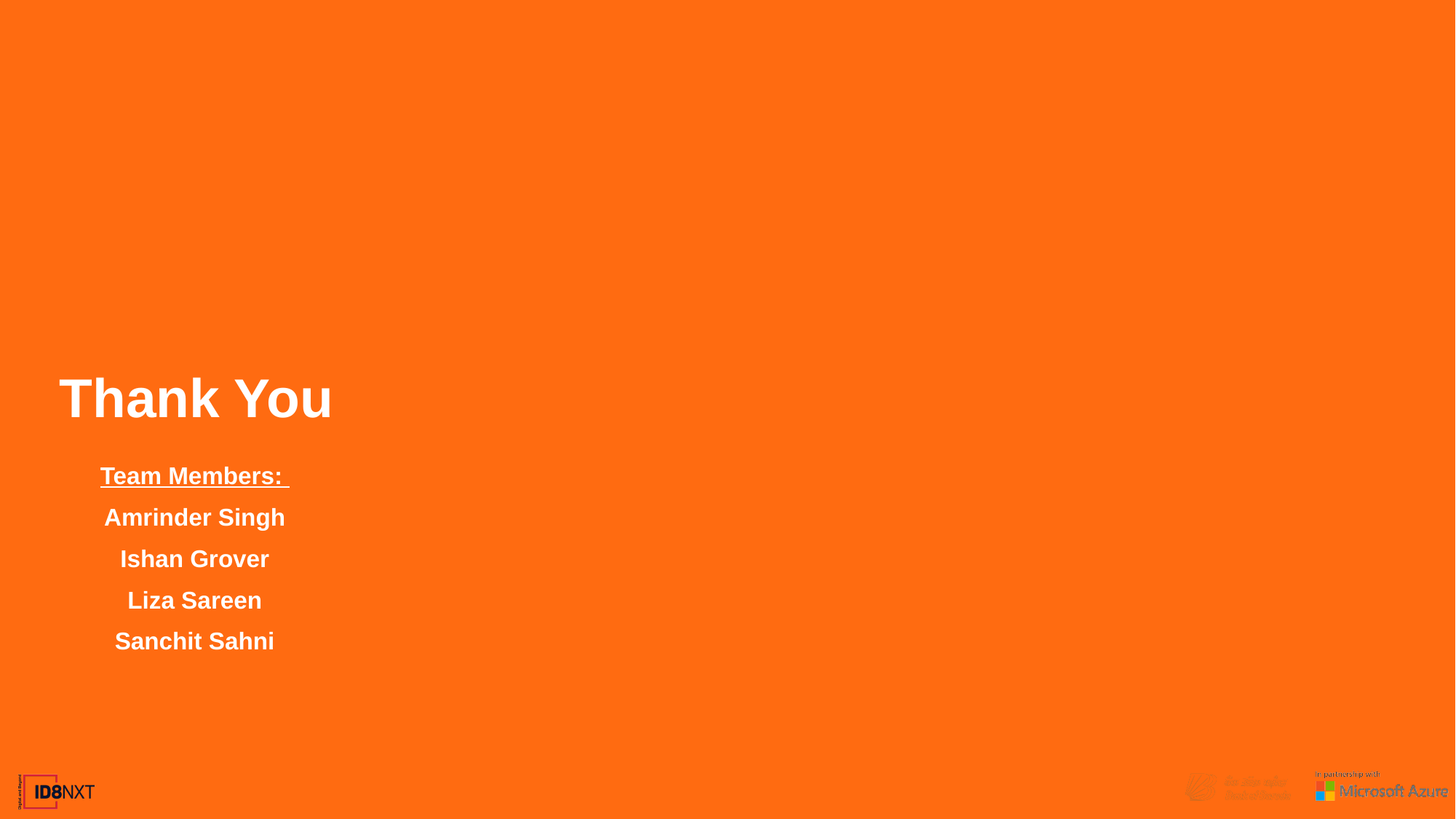

Thank You
Team Members:
Amrinder Singh
Ishan Grover
Liza Sareen
Sanchit Sahni